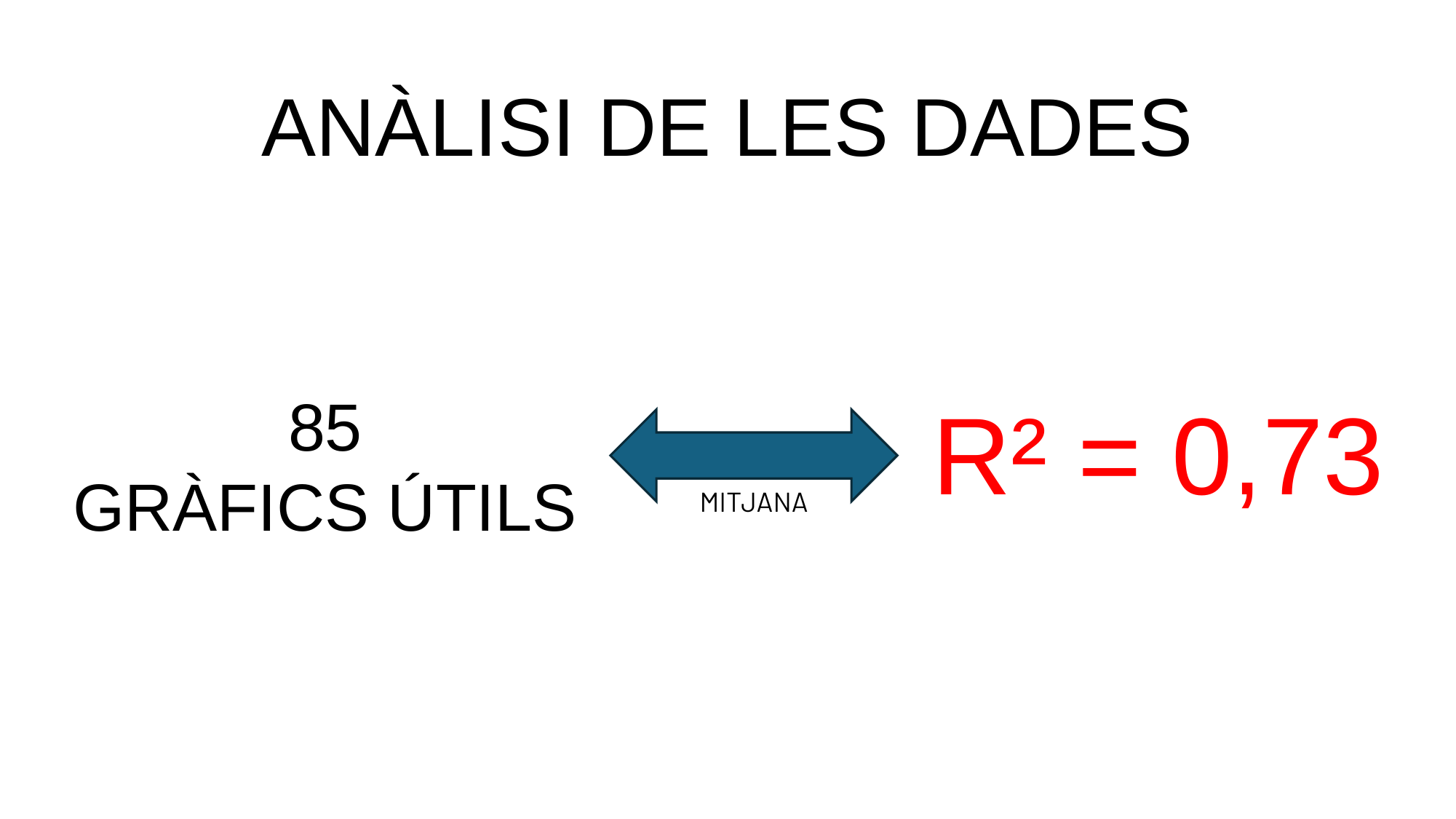

# ANÀLISI DE LES DADES
85
GRÀFICS ÚTILS
R² = 0,73

MITJANA